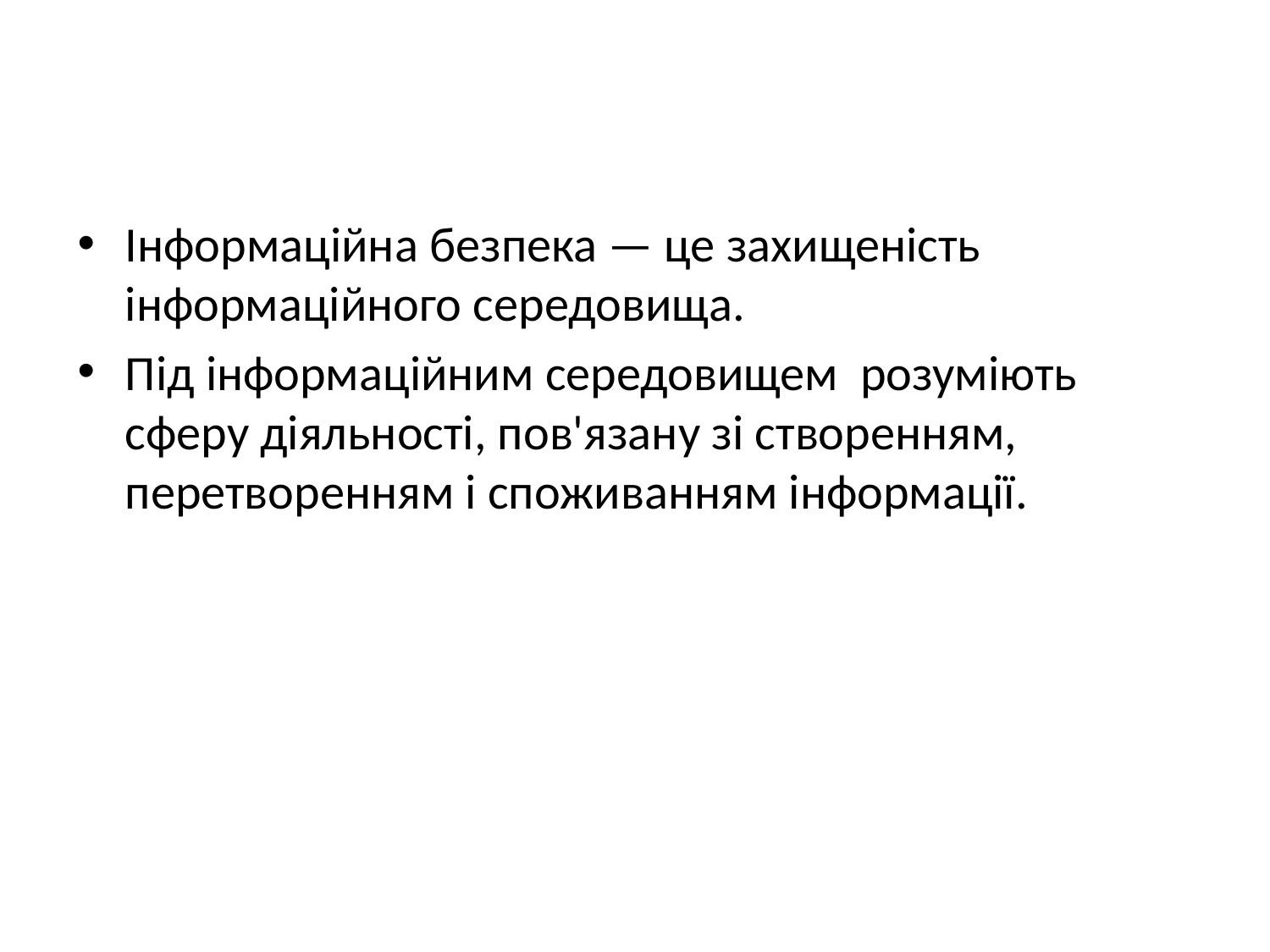

Інформаційна безпека — це захищеність інформаційного середовища.
Під інформаційним середовищем  розуміють сферу діяльності, пов'язану зі створенням, перетворенням і споживанням інформації.